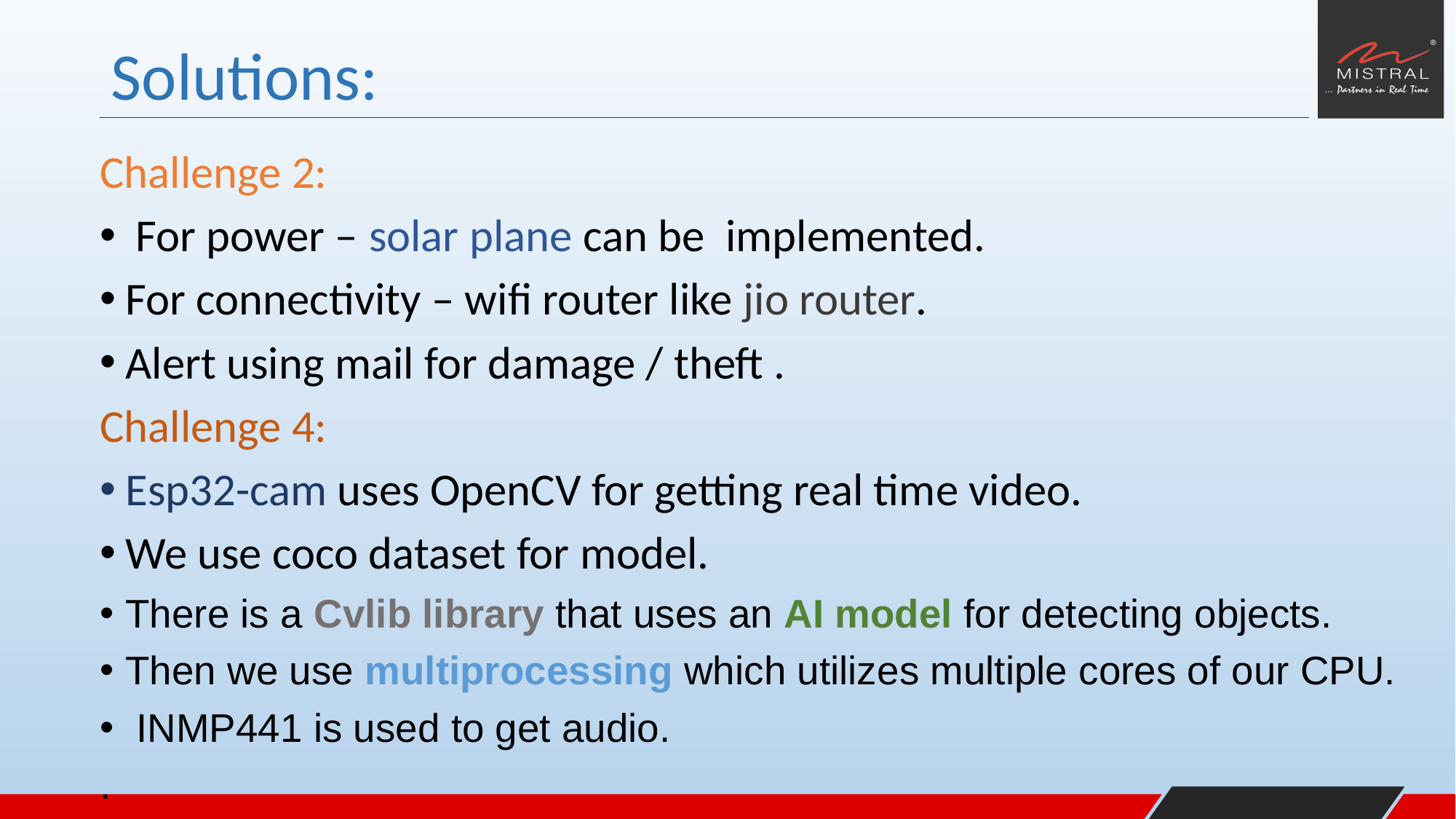

# Solutions:
Challenge 2:
 For power – solar plane can be  implemented.
For connectivity – wifi router like jio router.
Alert using mail for damage / theft .
Challenge 4:
Esp32-cam uses OpenCV for getting real time video.
We use coco dataset for model.
There is a Cvlib library that uses an AI model for detecting objects.
Then we use multiprocessing which utilizes multiple cores of our CPU.
 INMP441 is used to get audio.
.